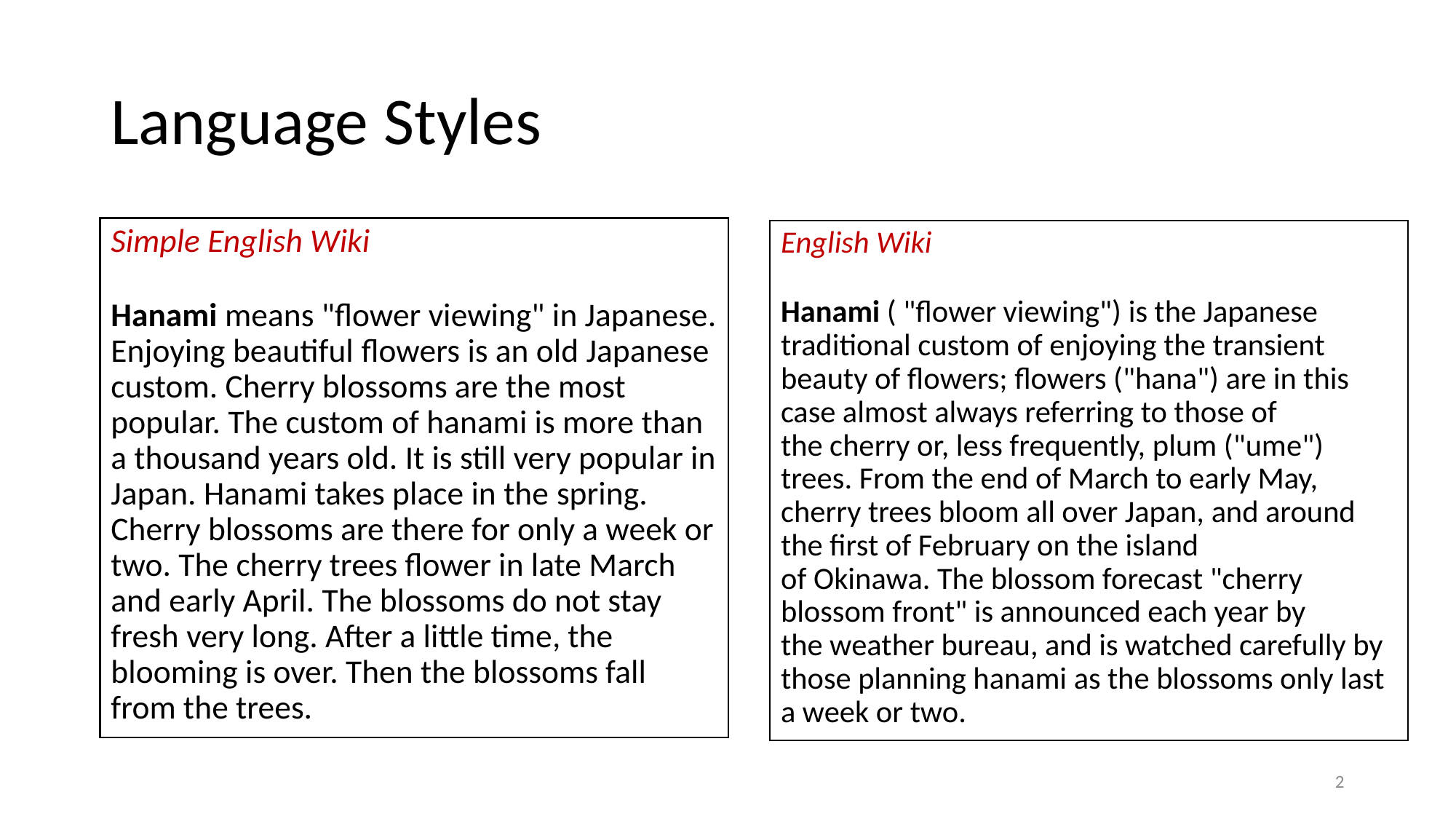

# Language Styles
Simple English Wiki

Hanami means "flower viewing" in Japanese. Enjoying beautiful flowers is an old Japanese custom. Cherry blossoms are the most popular. The custom of hanami is more than a thousand years old. It is still very popular in Japan. Hanami takes place in the spring. Cherry blossoms are there for only a week or two. The cherry trees flower in late March and early April. The blossoms do not stay fresh very long. After a little time, the blooming is over. Then the blossoms fall from the trees.
English Wiki

Hanami ( "flower viewing") is the Japanese traditional custom of enjoying the transient beauty of flowers; flowers ("hana") are in this case almost always referring to those of the cherry or, less frequently, plum ("ume") trees. From the end of March to early May, cherry trees bloom all over Japan, and around the first of February on the island of Okinawa. The blossom forecast "cherry blossom front" is announced each year by the weather bureau, and is watched carefully by those planning hanami as the blossoms only last a week or two.
2